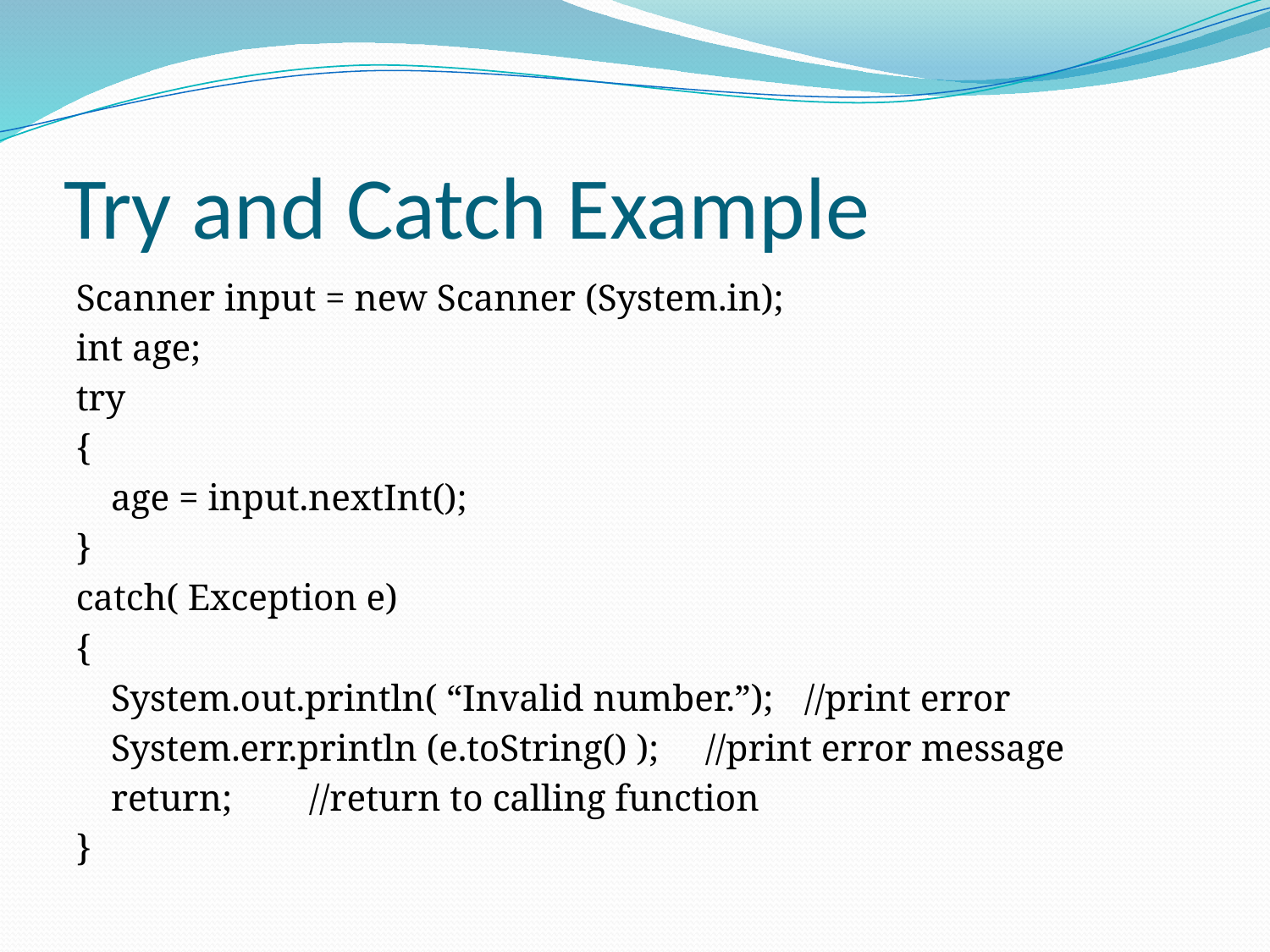

# Try and Catch Example
Scanner input = new Scanner (System.in);
int age;
try
{
	age = input.nextInt();
}
catch( Exception e)
{
	System.out.println( “Invalid number.”); 	//print error
	System.err.println (e.toString() );		//print error message
	return;				//return to calling function
}